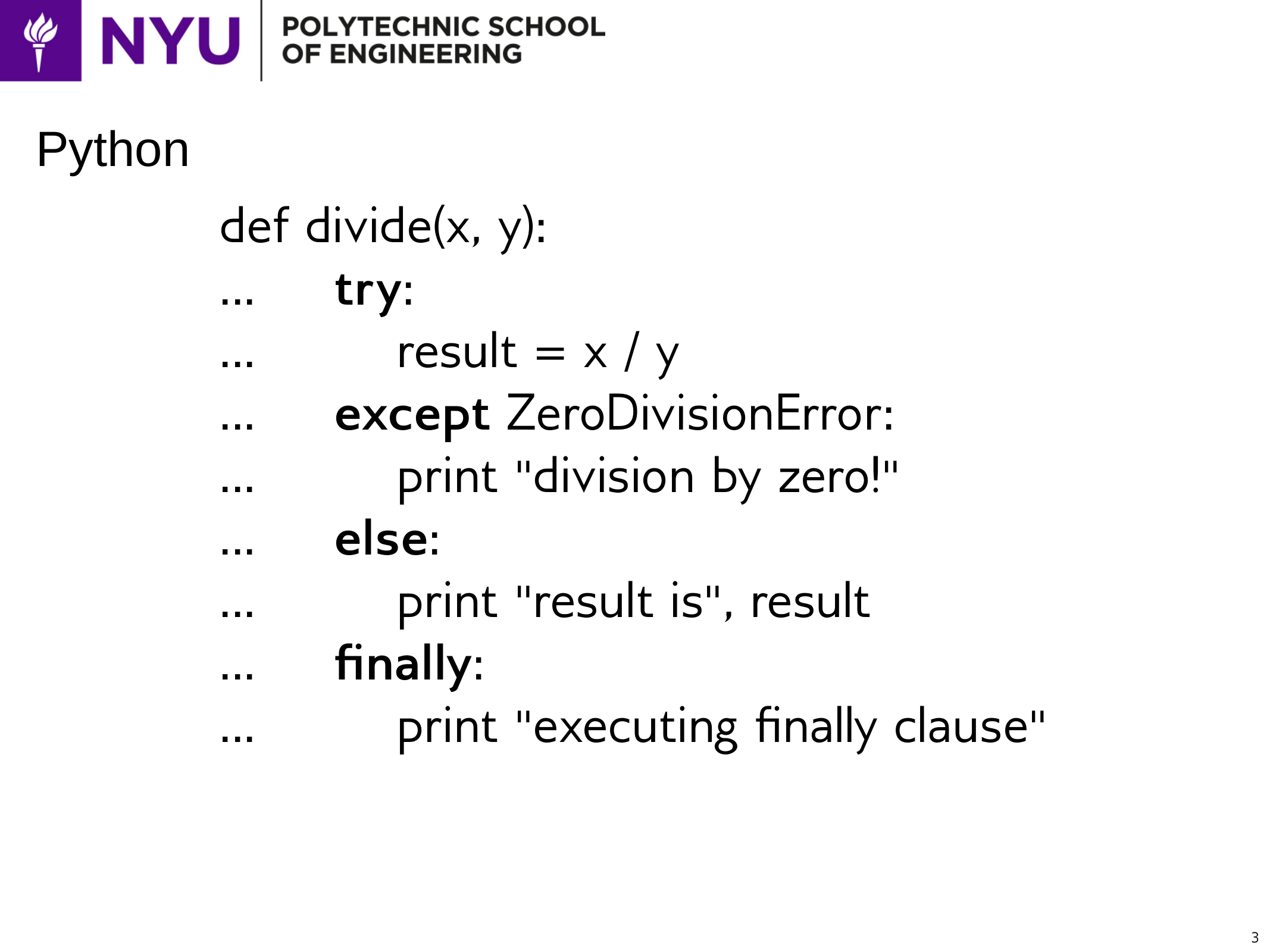

# Python
def divide(x, y):
...     try:
...         result = x / y
...     except ZeroDivisionError:
...         print "division by zero!"
...     else:
...         print "result is", result
...     finally:
...         print "executing finally clause"
3